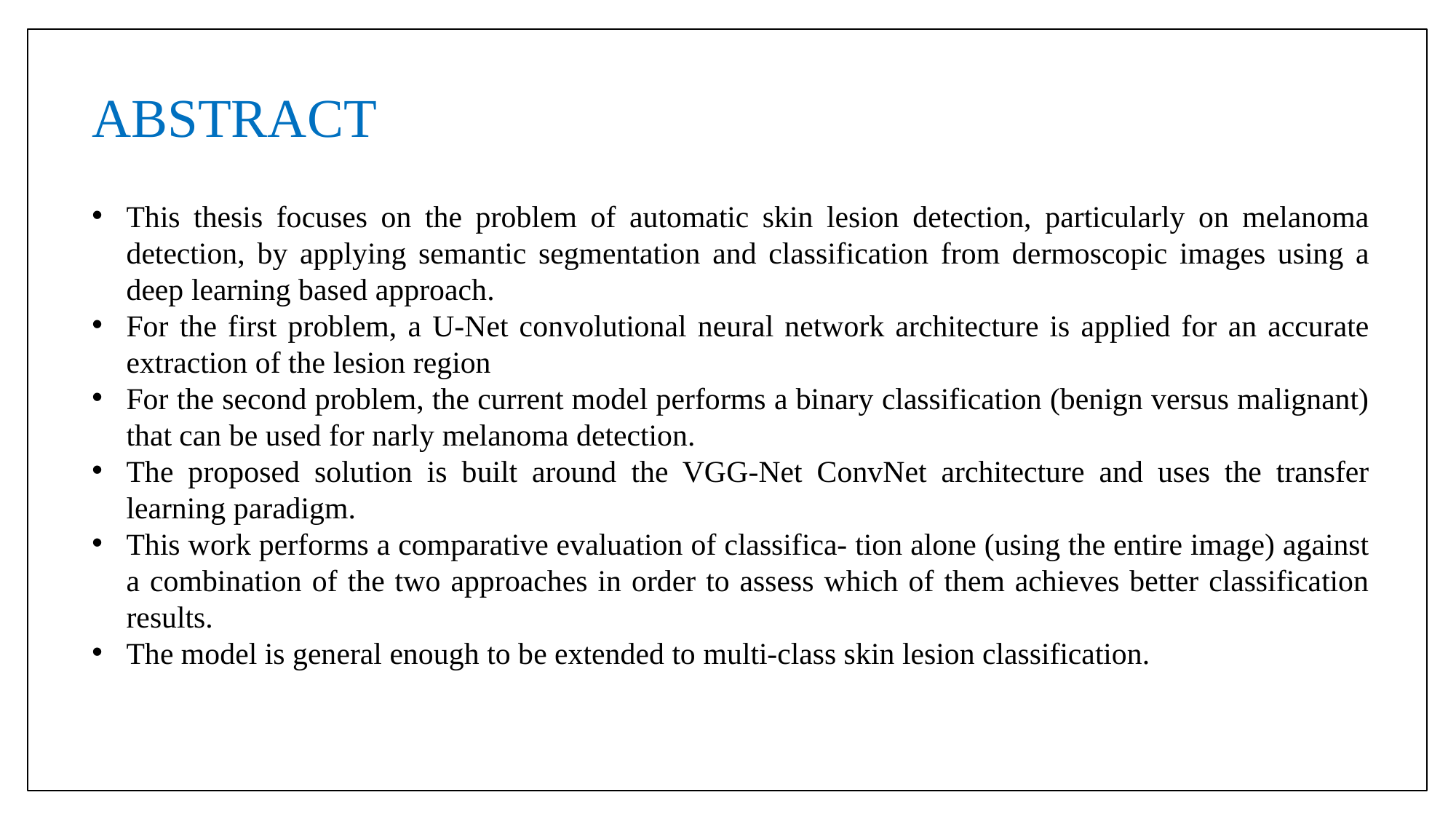

ABSTRACT
This thesis focuses on the problem of automatic skin lesion detection, particularly on melanoma detection, by applying semantic segmentation and classification from dermoscopic images using a deep learning based approach.
For the first problem, a U-Net convolutional neural network architecture is applied for an accurate extraction of the lesion region
For the second problem, the current model performs a binary classification (benign versus malignant) that can be used for narly melanoma detection.
The proposed solution is built around the VGG-Net ConvNet architecture and uses the transfer learning paradigm.
This work performs a comparative evaluation of classifica- tion alone (using the entire image) against a combination of the two approaches in order to assess which of them achieves better classification results.
The model is general enough to be extended to multi-class skin lesion classification.